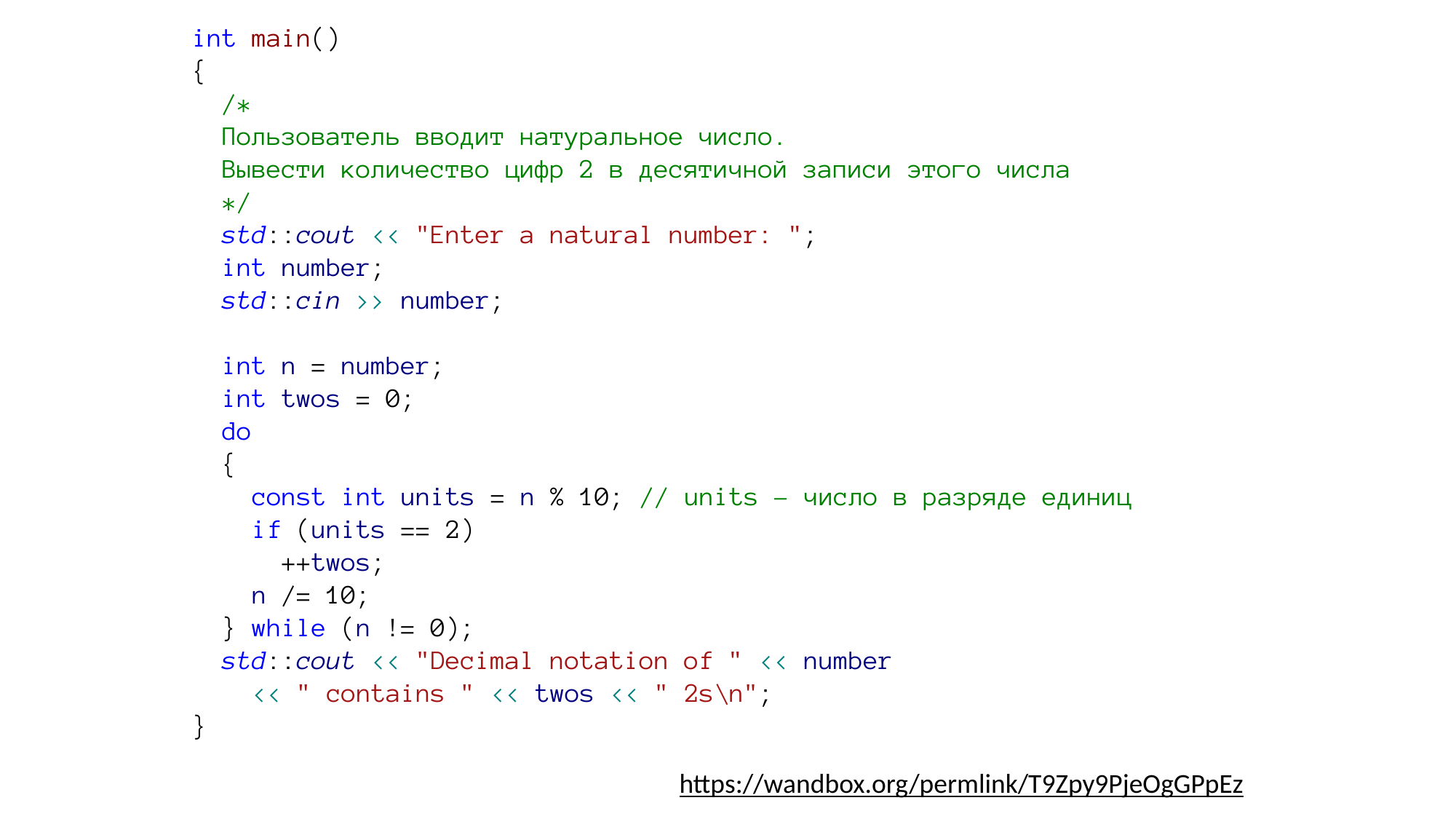

int main()
{
  /*
  Пользователь вводит натуральное число.
  Вывести количество цифр 2 в десятичной записи этого числа
  */
  std::cout << "Enter a natural number: ";
  int number;
  std::cin >> number;

  int n = number;
  int twos = 0;
  do
  {
    const int units = n % 10; // units – число в разряде единиц
    if (units == 2)
      ++twos;
    n /= 10;
  } while (n != 0);
  std::cout << "Decimal notation of " << number
    << " contains " << twos << " 2s\n";
}
https://wandbox.org/permlink/T9Zpy9PjeOgGPpEz